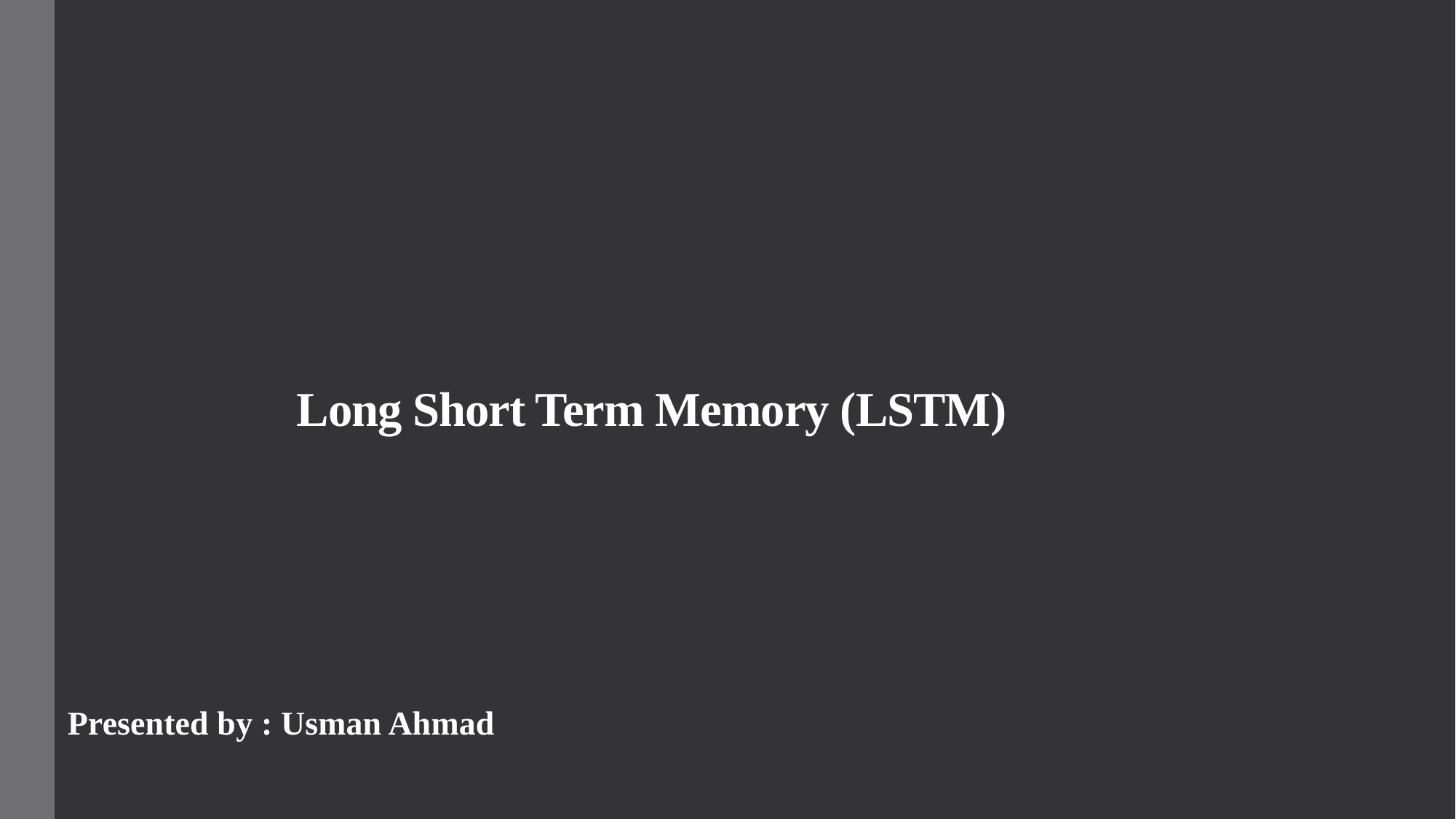

# Long Short Term Memory (LSTM)
Presented by : Usman Ahmad